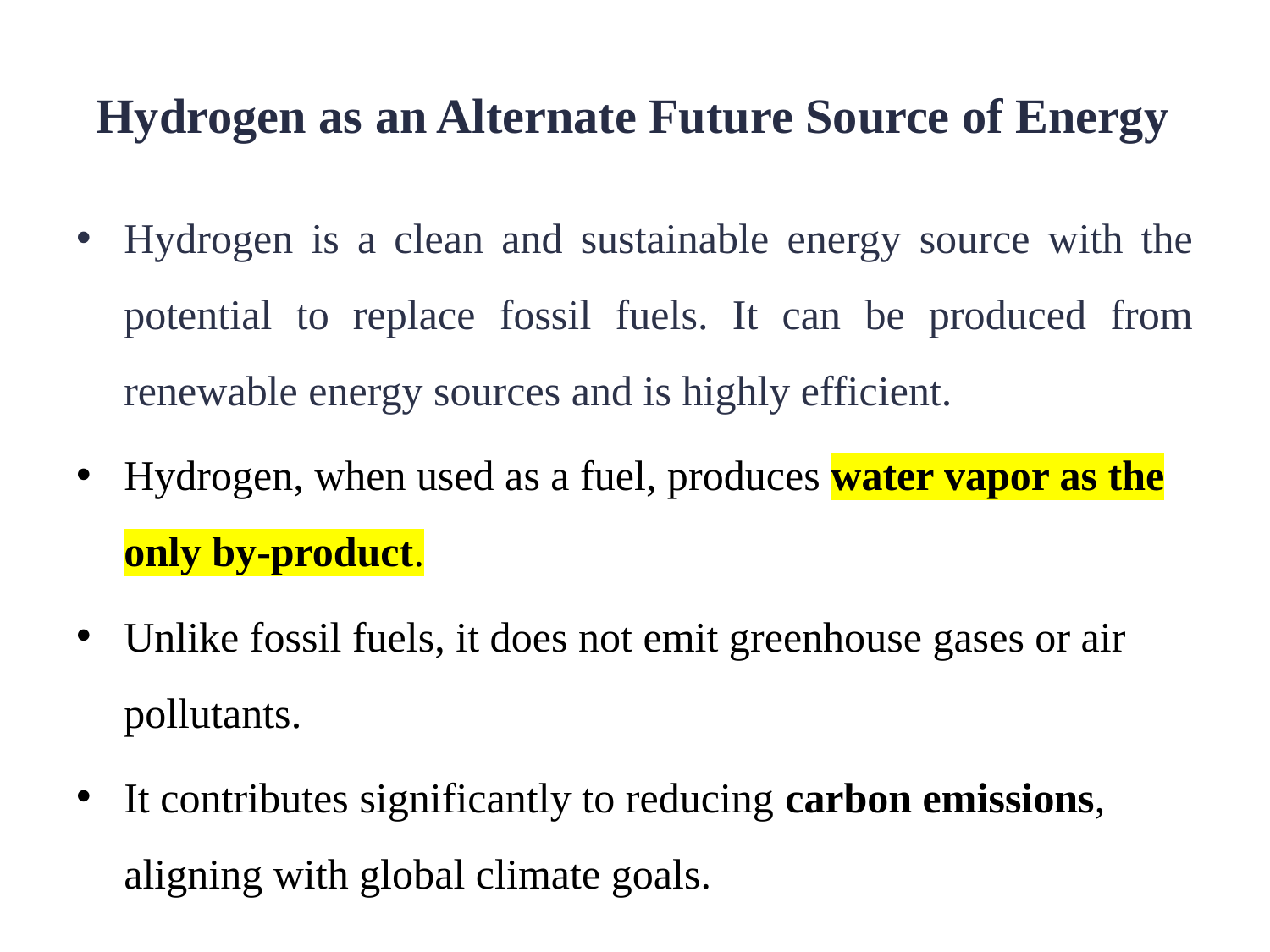

# Hydrogen as an Alternate Future Source of Energy
Hydrogen is a clean and sustainable energy source with the potential to replace fossil fuels. It can be produced from renewable energy sources and is highly efficient.
Hydrogen, when used as a fuel, produces water vapor as the only by-product.
Unlike fossil fuels, it does not emit greenhouse gases or air pollutants.
It contributes significantly to reducing carbon emissions, aligning with global climate goals.